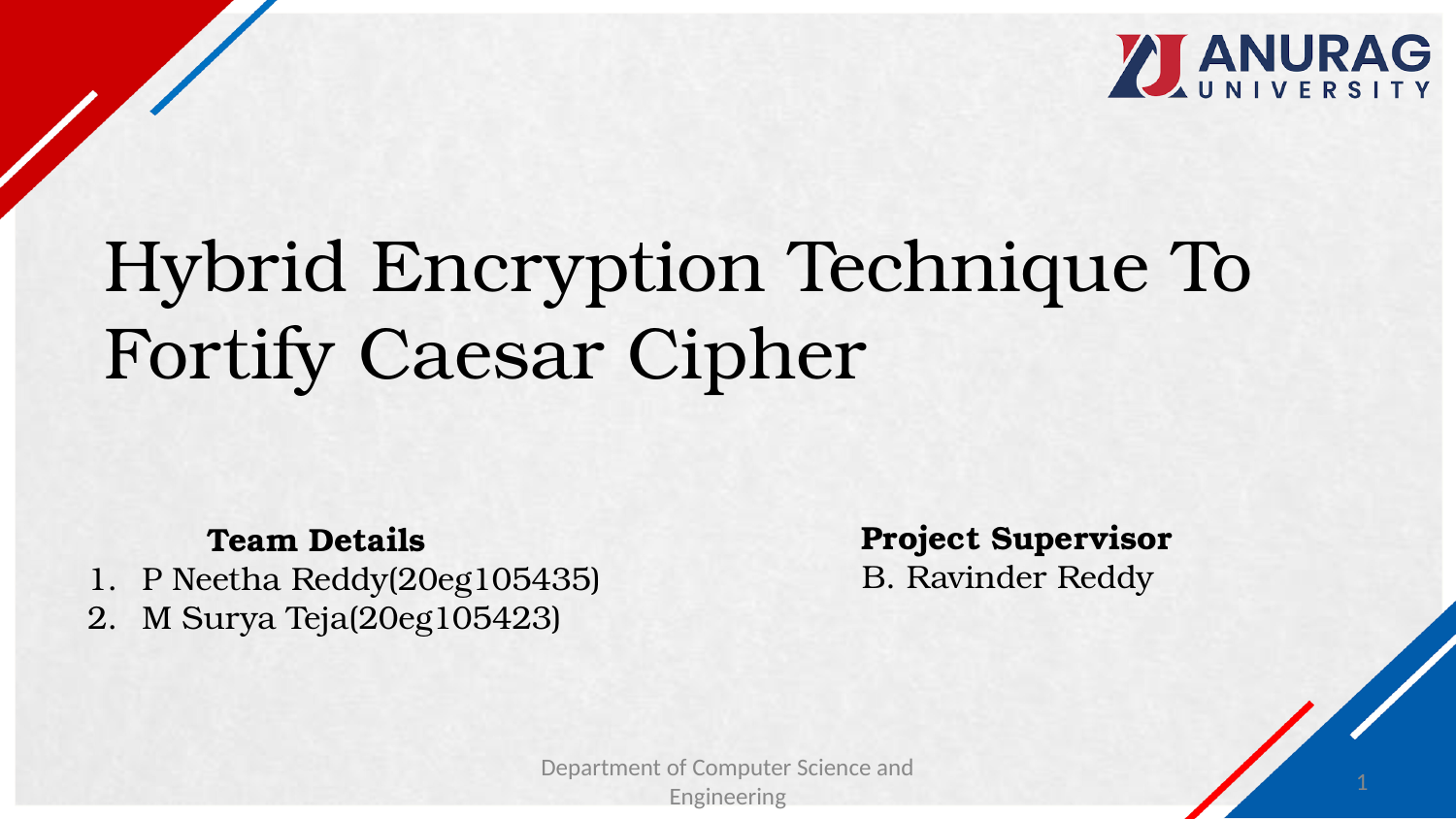

# Hybrid Encryption Technique To Fortify Caesar Cipher

Project Supervisor
B. Ravinder Reddy

           Team Details
P Neetha Reddy(20eg105435)
M Surya Teja(20eg105423)
Department of Computer Science and Engineering
1